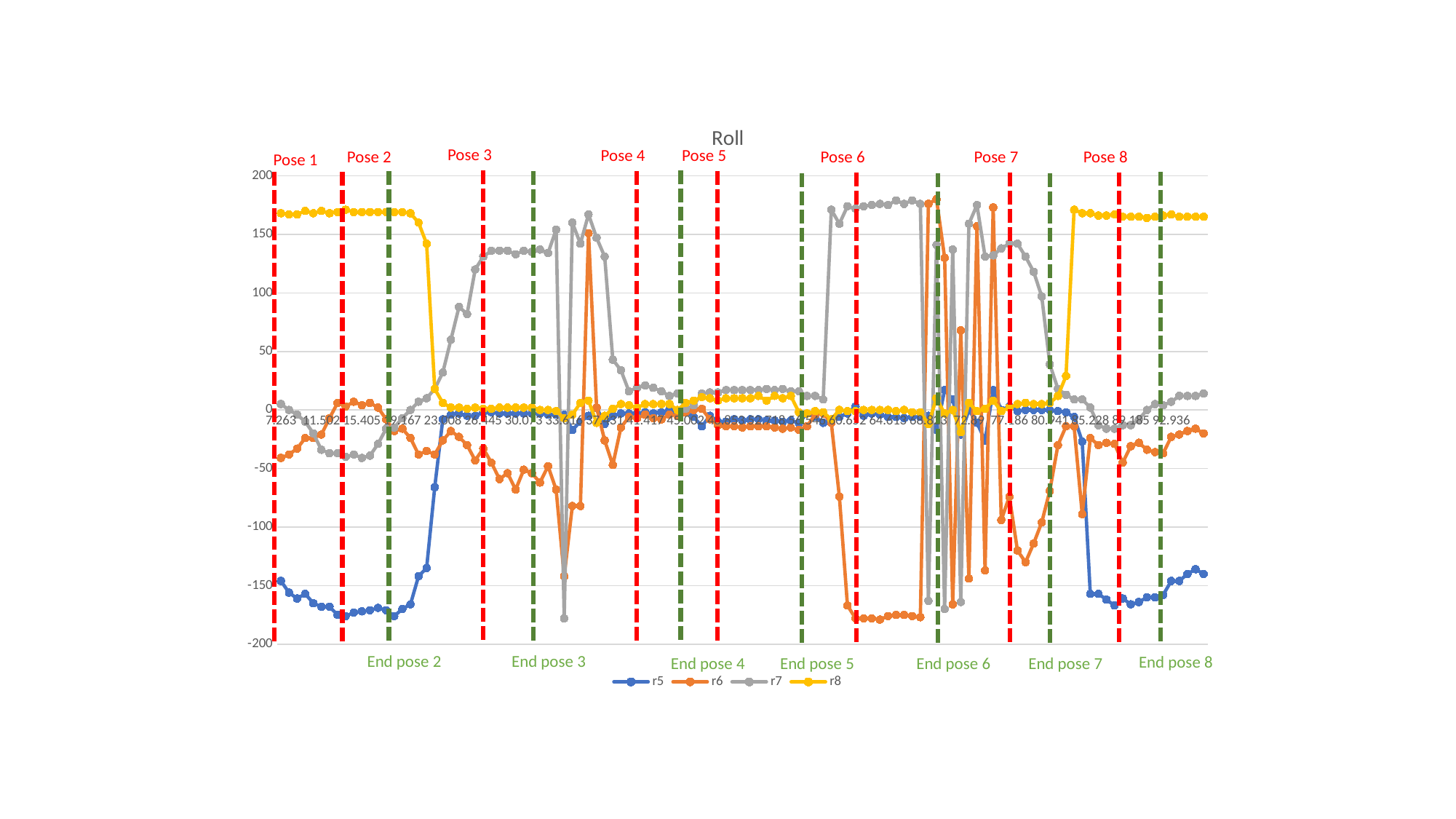

### Chart: Roll

| Category | r5 | r6 | r7 | r8 |
|---|---|---|---|---|
| 7.2629999999999981 | -146.0 | -41.0 | 5.0 | 168.0 |
| 8.0919999999999987 | -156.0 | -38.0 | 0.0 | 167.0 |
| 8.8639999999999972 | -161.0 | -33.0 | -4.0 | 167.0 |
| 9.7259999999999991 | -157.0 | -24.0 | -10.0 | 170.0 |
| 10.634 | -165.0 | -24.0 | -20.0 | 168.0 |
| 11.502000000000002 | -168.0 | -21.0 | -34.0 | 170.0 |
| 12.161999999999999 | -168.0 | -7.0 | -37.0 | 168.0 |
| 12.887999999999998 | -175.0 | 6.0 | -37.0 | 169.0 |
| 13.667000000000002 | -176.0 | 3.0 | -40.0 | 171.0 |
| 14.558999999999997 | -173.0 | 7.0 | -38.0 | 169.0 |
| 15.405000000000001 | -172.0 | 4.0 | -41.0 | 169.0 |
| 16.244 | -171.0 | 6.0 | -39.0 | 169.0 |
| 16.975000000000001 | -169.0 | 2.0 | -29.0 | 169.0 |
| 17.712000000000003 | -171.0 | -8.0 | -16.0 | 169.0 |
| 18.430999999999997 | -176.0 | -18.0 | -15.0 | 169.0 |
| 19.167000000000002 | -170.0 | -16.0 | -7.0 | 169.0 |
| 20.069000000000003 | -166.0 | -24.0 | 0.0 | 168.0 |
| 20.83 | -142.0 | -38.0 | 7.0 | 160.0 |
| 21.542999999999999 | -135.0 | -35.0 | 10.0 | 142.0 |
| 22.262 | -66.0 | -38.0 | 18.0 | 18.0 |
| 23.008000000000003 | -8.0 | -26.0 | 32.0 | 6.0 |
| 23.673999999999999 | -4.0 | -18.0 | 60.0 | 2.0 |
| 24.270000000000003 | -3.0 | -23.0 | 88.0 | 2.0 |
| 25.076999999999998 | -5.0 | -30.0 | 82.0 | 1.0 |
| 25.780999999999999 | -5.0 | -43.0 | 120.0 | 2.0 |
| 26.445 | -2.0 | -33.0 | 131.0 | 1.0 |
| 27.234999999999999 | -2.0 | -45.0 | 136.0 | 1.0 |
| 27.941000000000003 | -3.0 | -59.0 | 136.0 | 2.0 |
| 28.601999999999997 | -3.0 | -54.0 | 136.0 | 2.0 |
| 29.375 | -3.0 | -68.0 | 133.0 | 2.0 |
| 30.073 | -3.0 | -51.0 | 136.0 | 2.0 |
| 30.738 | -3.0 | -54.0 | 135.0 | 2.0 |
| 31.417000000000002 | -3.0 | -62.0 | 137.0 | 0.0 |
| 32.159999999999997 | -4.0 | -48.0 | 134.0 | 0.0 |
| 32.848999999999997 | -4.0 | -68.0 | 154.0 | -1.0 |
| 33.616 | -4.0 | -142.0 | -178.0 | -7.0 |
| 34.218000000000004 | -17.0 | -82.0 | 160.0 | -4.0 |
| 34.994999999999997 | -10.0 | -82.0 | 142.0 | 6.0 |
| 35.732999999999997 | -5.0 | 151.0 | 167.0 | 8.0 |
| 36.624000000000002 | 2.0 | 2.0 | 147.0 | -11.0 |
| 37.430999999999997 | -12.0 | -26.0 | 131.0 | -5.0 |
| 38.248999999999995 | -5.0 | -47.0 | 43.0 | 1.0 |
| 38.894999999999996 | -3.0 | -15.0 | 34.0 | 5.0 |
| 39.676000000000002 | -3.0 | -6.0 | 16.0 | 4.0 |
| 40.518000000000001 | -3.0 | -7.0 | 19.0 | 2.0 |
| 41.417000000000002 | -2.0 | -4.0 | 21.0 | 5.0 |
| 42.174999999999997 | -3.0 | -7.0 | 19.0 | 5.0 |
| 42.918999999999997 | -2.0 | -8.0 | 16.0 | 5.0 |
| 43.715000000000003 | 0.0 | -4.0 | 12.0 | 5.0 |
| 44.349000000000004 | -2.0 | -5.0 | 14.0 | 0.0 |
| 45.001999999999995 | -2.0 | -2.0 | 1.0 | 6.0 |
| 45.667000000000002 | -6.0 | 0.0 | 4.0 | 8.0 |
| 46.430999999999997 | -14.0 | 1.0 | 14.0 | 11.0 |
| 47.257999999999996 | -5.0 | -8.0 | 15.0 | 10.0 |
| 47.95 | -10.0 | -13.0 | 15.0 | 8.0 |
| 48.852999999999994 | -10.0 | -14.0 | 17.0 | 10.0 |
| 49.686999999999998 | -8.0 | -14.0 | 17.0 | 10.0 |
| 50.441000000000003 | -9.0 | -15.0 | 17.0 | 10.0 |
| 51.132000000000005 | -8.0 | -14.0 | 17.0 | 10.0 |
| 51.962000000000003 | -8.0 | -14.0 | 17.0 | 12.0 |
| 52.718000000000004 | -9.0 | -14.0 | 18.0 | 8.0 |
| 53.524000000000001 | -9.0 | -15.0 | 17.0 | 12.0 |
| 54.290999999999997 | -10.0 | -16.0 | 18.0 | 10.0 |
| 55.078999999999994 | -9.0 | -15.0 | 16.0 | 12.0 |
| 55.709999999999994 | -11.0 | -17.0 | 16.0 | -2.0 |
| 56.546000000000006 | -3.0 | -14.0 | 12.0 | -3.0 |
| 57.406000000000006 | -6.0 | -4.0 | 12.0 | -1.0 |
| 58.153999999999996 | -11.0 | -3.0 | 9.0 | -2.0 |
| 58.939000000000007 | -8.0 | -11.0 | 171.0 | -8.0 |
| 59.772000000000006 | -6.0 | -74.0 | 159.0 | 0.0 |
| 60.652000000000001 | -3.0 | -167.0 | 174.0 | -1.0 |
| 61.47 | 3.0 | -178.0 | 172.0 | -1.0 |
| 62.233000000000004 | -5.0 | -178.0 | 174.0 | 0.0 |
| 62.950999999999993 | -3.0 | -178.0 | 175.0 | 0.0 |
| 63.813000000000002 | -4.0 | -179.0 | 176.0 | 0.0 |
| 64.613 | -6.0 | -176.0 | 175.0 | 0.0 |
| 65.435000000000002 | -6.0 | -175.0 | 179.0 | -1.0 |
| 66.293999999999997 | -7.0 | -175.0 | 176.0 | 0.0 |
| 67.158000000000001 | -6.0 | -176.0 | 179.0 | -2.0 |
| 67.980999999999995 | -6.0 | -177.0 | 176.0 | -2.0 |
| 68.822999999999993 | -5.0 | 176.0 | -163.0 | -12.0 |
| 69.742999999999995 | -17.0 | 180.0 | 141.0 | 10.0 |
| 70.537000000000006 | 17.0 | 130.0 | -170.0 | -3.0 |
| 71.418999999999997 | 9.0 | -166.0 | 137.0 | 0.0 |
| 72.096999999999994 | -21.0 | 68.0 | -164.0 | -19.0 |
| 72.89 | 0.0 | -144.0 | 159.0 | 6.0 |
| 73.760999999999996 | -11.0 | 157.0 | 175.0 | -1.0 |
| 74.519000000000005 | -26.0 | -137.0 | 131.0 | 1.0 |
| 75.417000000000002 | 17.0 | 173.0 | 132.0 | 8.0 |
| 76.292000000000002 | 0.0 | -94.0 | 138.0 | -1.0 |
| 77.186000000000007 | 3.0 | -74.0 | 142.0 | 2.0 |
| 77.900000000000006 | -1.0 | -120.0 | 142.0 | 5.0 |
| 78.599000000000004 | 0.0 | -130.0 | 131.0 | 6.0 |
| 79.367000000000004 | 0.0 | -114.0 | 118.0 | 5.0 |
| 80.185000000000002 | 0.0 | -96.0 | 97.0 | 5.0 |
| 80.941000000000003 | 0.0 | -69.0 | 39.0 | 6.0 |
| 81.781000000000006 | -1.0 | -30.0 | 18.0 | 12.0 |
| 82.634 | -2.0 | -14.0 | 13.0 | 29.0 |
| 83.512 | -6.0 | -14.0 | 9.0 | 171.0 |
| 84.372 | -27.0 | -89.0 | 9.0 | 168.0 |
| 85.227999999999994 | -157.0 | -24.0 | 2.0 | 168.0 |
| 86.028000000000006 | -157.0 | -30.0 | -13.0 | 166.0 |
| 86.843999999999994 | -162.0 | -28.0 | -16.0 | 166.0 |
| 87.641000000000005 | -167.0 | -29.0 | -16.0 | 167.0 |
| 88.448999999999998 | -161.0 | -45.0 | -13.0 | 165.0 |
| 89.185000000000002 | -166.0 | -31.0 | -13.0 | 165.0 |
| 89.858000000000004 | -164.0 | -28.0 | -8.0 | 165.0 |
| 90.638000000000005 | -160.0 | -34.0 | 0.0 | 164.0 |
| 91.498000000000005 | -160.0 | -36.0 | 5.0 | 165.0 |
| 92.293999999999997 | -158.0 | -37.0 | 4.0 | 166.0 |
| 92.936000000000007 | -146.0 | -23.0 | 7.0 | 167.0 |
| 93.796999999999997 | -146.0 | -21.0 | 12.0 | 165.0 |
| 94.495000000000005 | -140.0 | -18.0 | 12.0 | 165.0 |
| 95.137 | -136.0 | -16.0 | 12.0 | 165.0 |
| 95.766999999999996 | -140.0 | -20.0 | 14.0 | 165.0 |
Pose 3
Pose 4
Pose 5
Pose 2
Pose 6
Pose 7
Pose 8
Pose 1
End pose 2
End pose 3
End pose 8
End pose 4
End pose 5
End pose 6
End pose 7